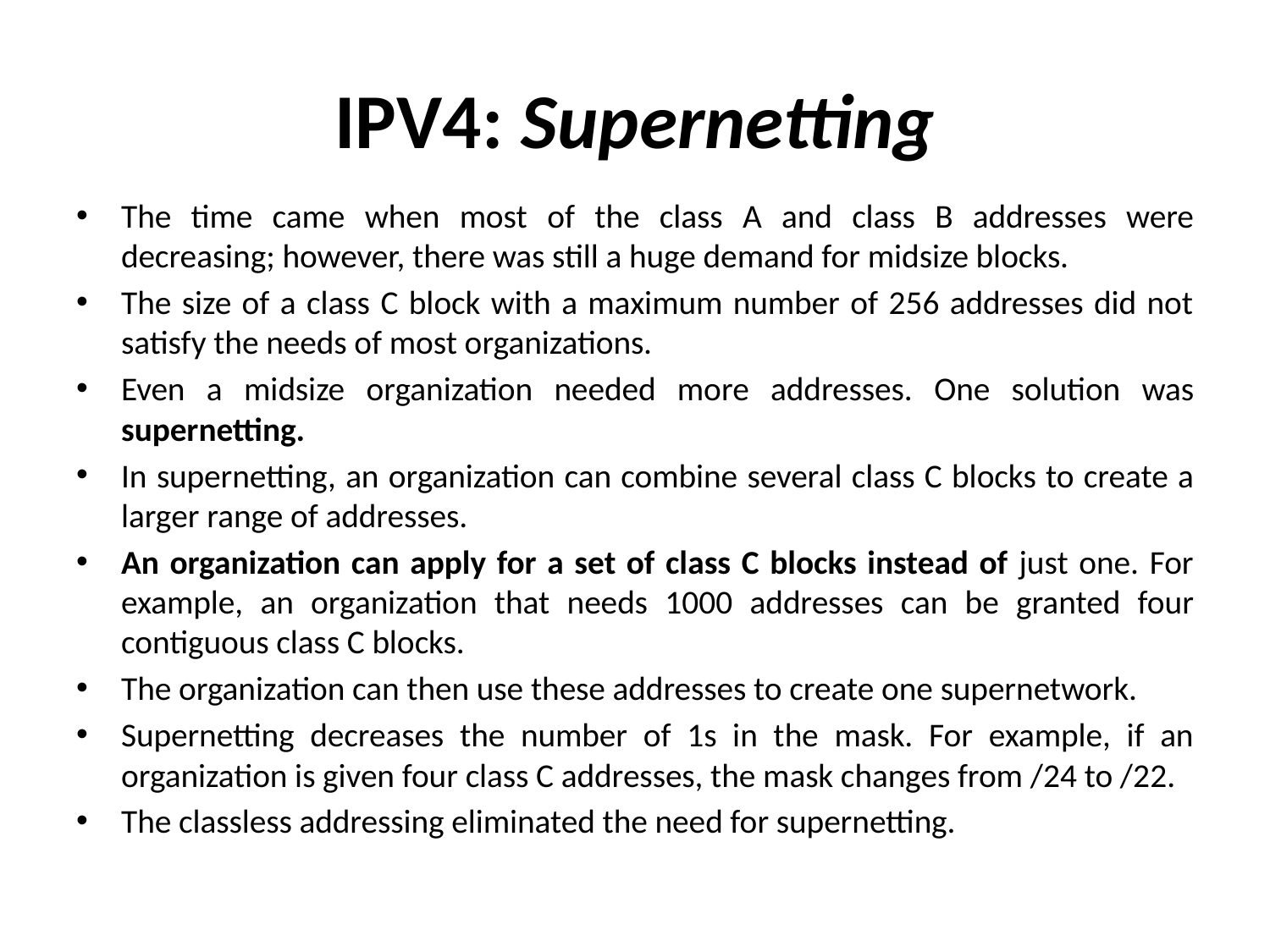

# IPV4: Supernetting
The time came when most of the class A and class B addresses were decreasing; however, there was still a huge demand for midsize blocks.
The size of a class C block with a maximum number of 256 addresses did not satisfy the needs of most organizations.
Even a midsize organization needed more addresses. One solution was supernetting.
In supernetting, an organization can combine several class C blocks to create a larger range of addresses.
An organization can apply for a set of class C blocks instead of just one. For example, an organization that needs 1000 addresses can be granted four contiguous class C blocks.
The organization can then use these addresses to create one supernetwork.
Supernetting decreases the number of 1s in the mask. For example, if an organization is given four class C addresses, the mask changes from /24 to /22.
The classless addressing eliminated the need for supernetting.